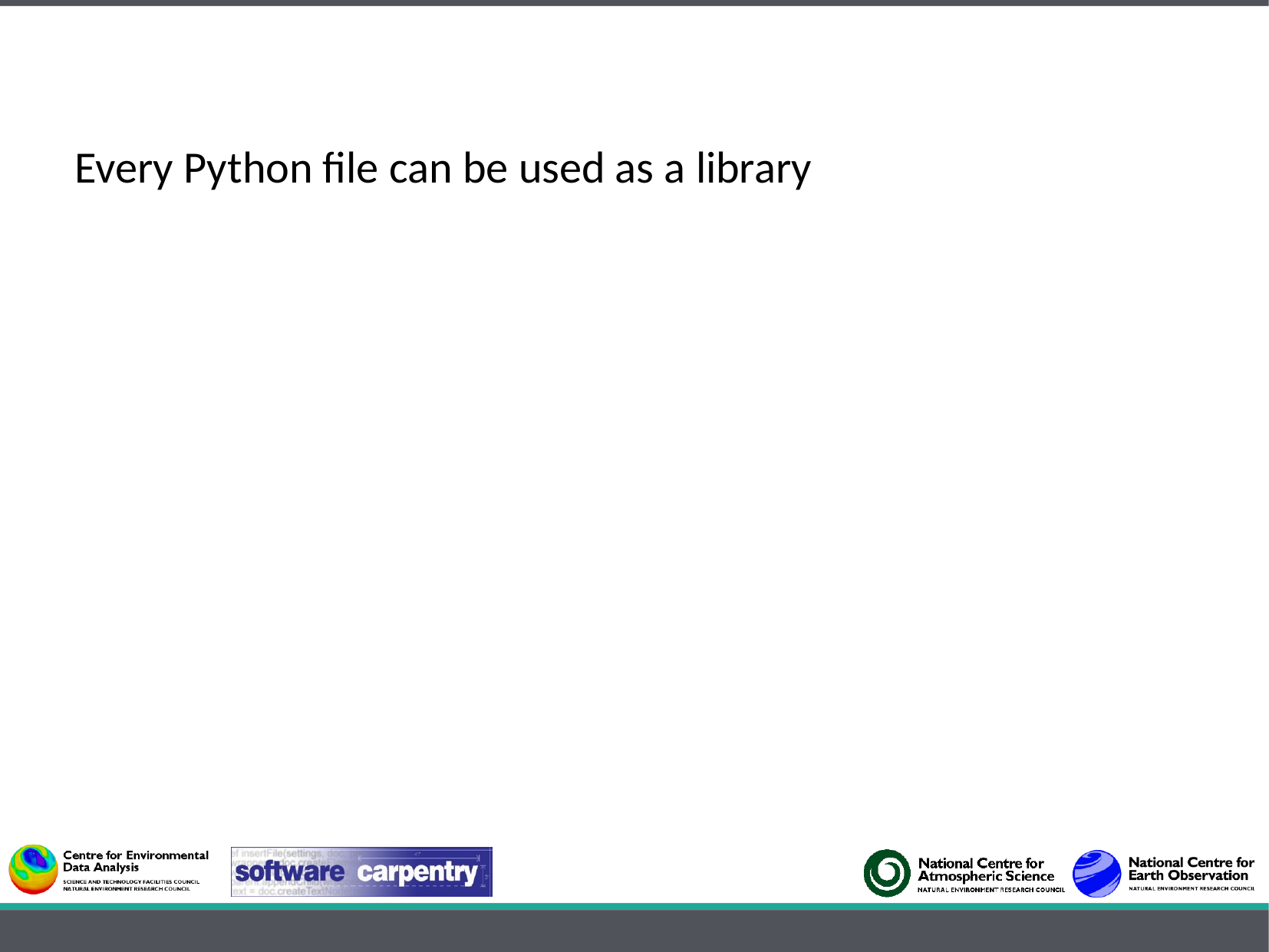

Every Python file can be used as a library